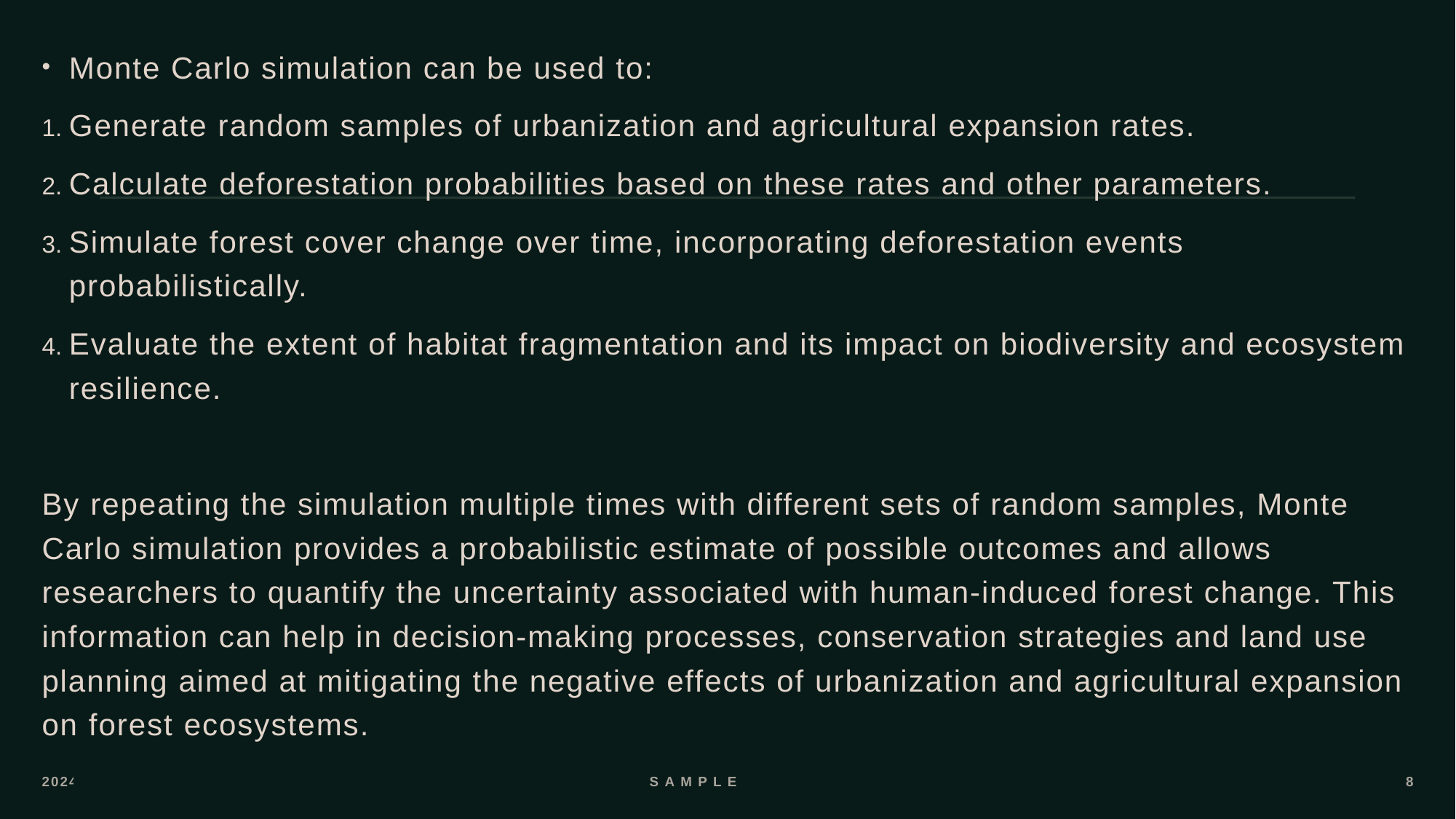

Monte Carlo simulation can be used to:
Generate random samples of urbanization and agricultural expansion rates.
Calculate deforestation probabilities based on these rates and other parameters.
Simulate forest cover change over time, incorporating deforestation events probabilistically.
Evaluate the extent of habitat fragmentation and its impact on biodiversity and ecosystem resilience.

By repeating the simulation multiple times with different sets of random samples, Monte Carlo simulation provides a probabilistic estimate of possible outcomes and allows researchers to quantify the uncertainty associated with human-induced forest change. This information can help in decision-making processes, conservation strategies and land use planning aimed at mitigating the negative effects of urbanization and agricultural expansion on forest ecosystems.

#
2024
Sample Text
8